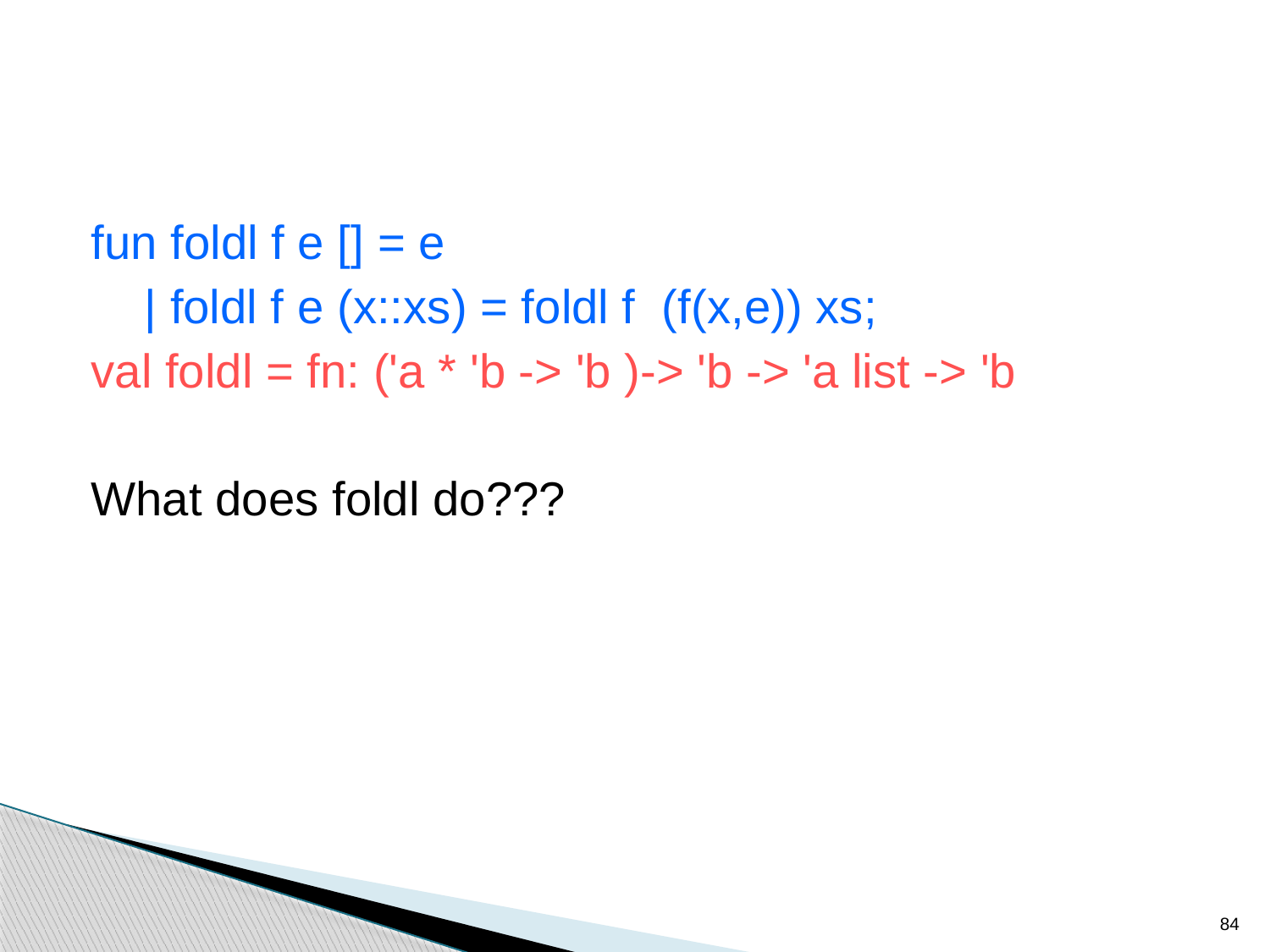

fun foldl f e [] = e
    | foldl f e (x::xs) = foldl f  (f(x,e)) xs;
val foldl = fn: ('a * 'b -> 'b )-> 'b -> 'a list -> 'b

What does foldl do???

84